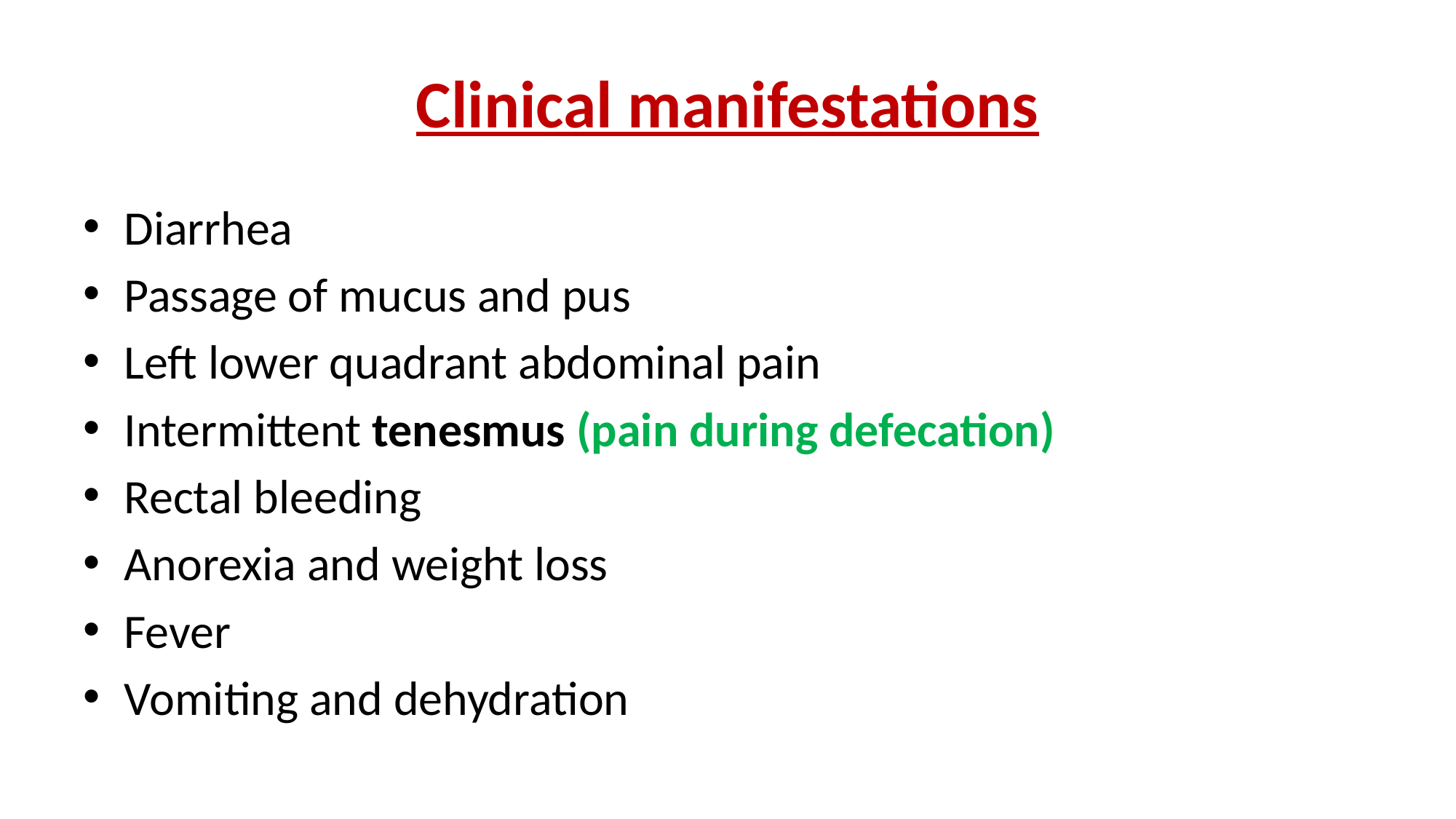

# Clinical manifestations
Diarrhea
Passage of mucus and pus
Left lower quadrant abdominal pain
Intermittent tenesmus (pain during defecation)
Rectal bleeding
Anorexia and weight loss
Fever
Vomiting and dehydration